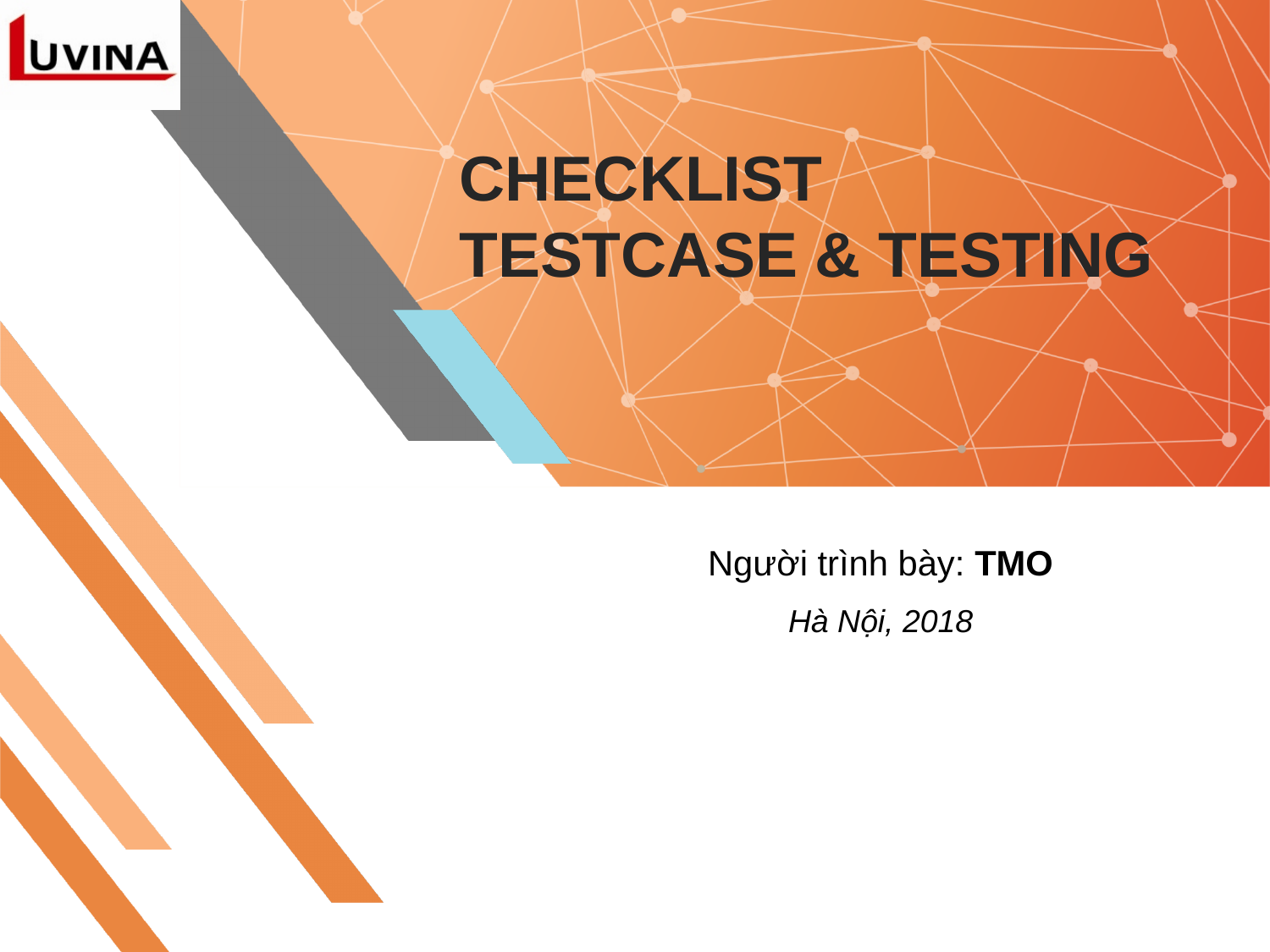

# CHECKLIST TESTCASE & TESTING
Người trình bày: TMO
Hà Nội, 2018